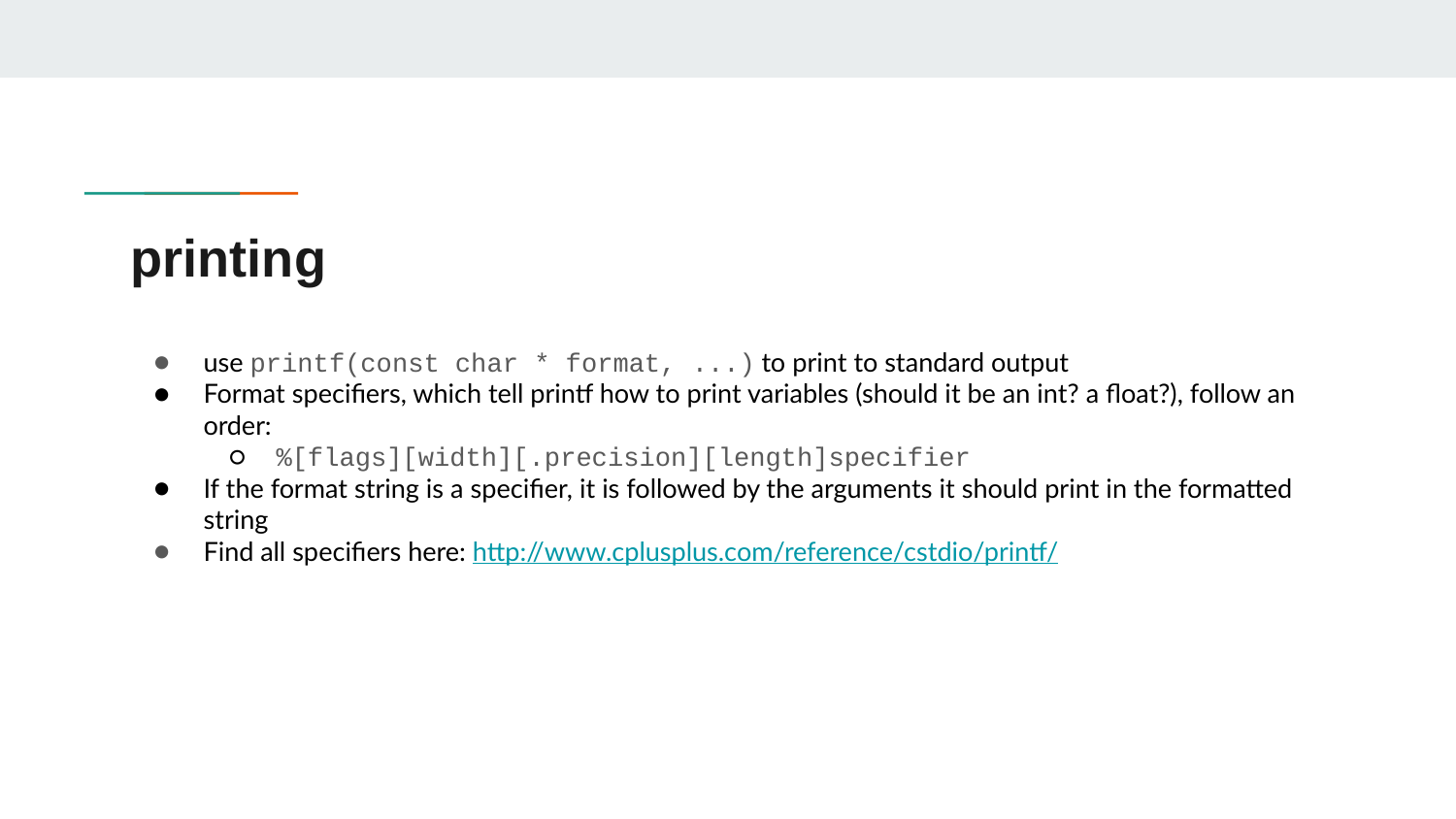

# printing
use printf(const char * format, ...) to print to standard output
Format specifiers, which tell printf how to print variables (should it be an int? a float?), follow an order:
%[flags][width][.precision][length]specifier
If the format string is a specifier, it is followed by the arguments it should print in the formatted string
Find all specifiers here: http://www.cplusplus.com/reference/cstdio/printf/